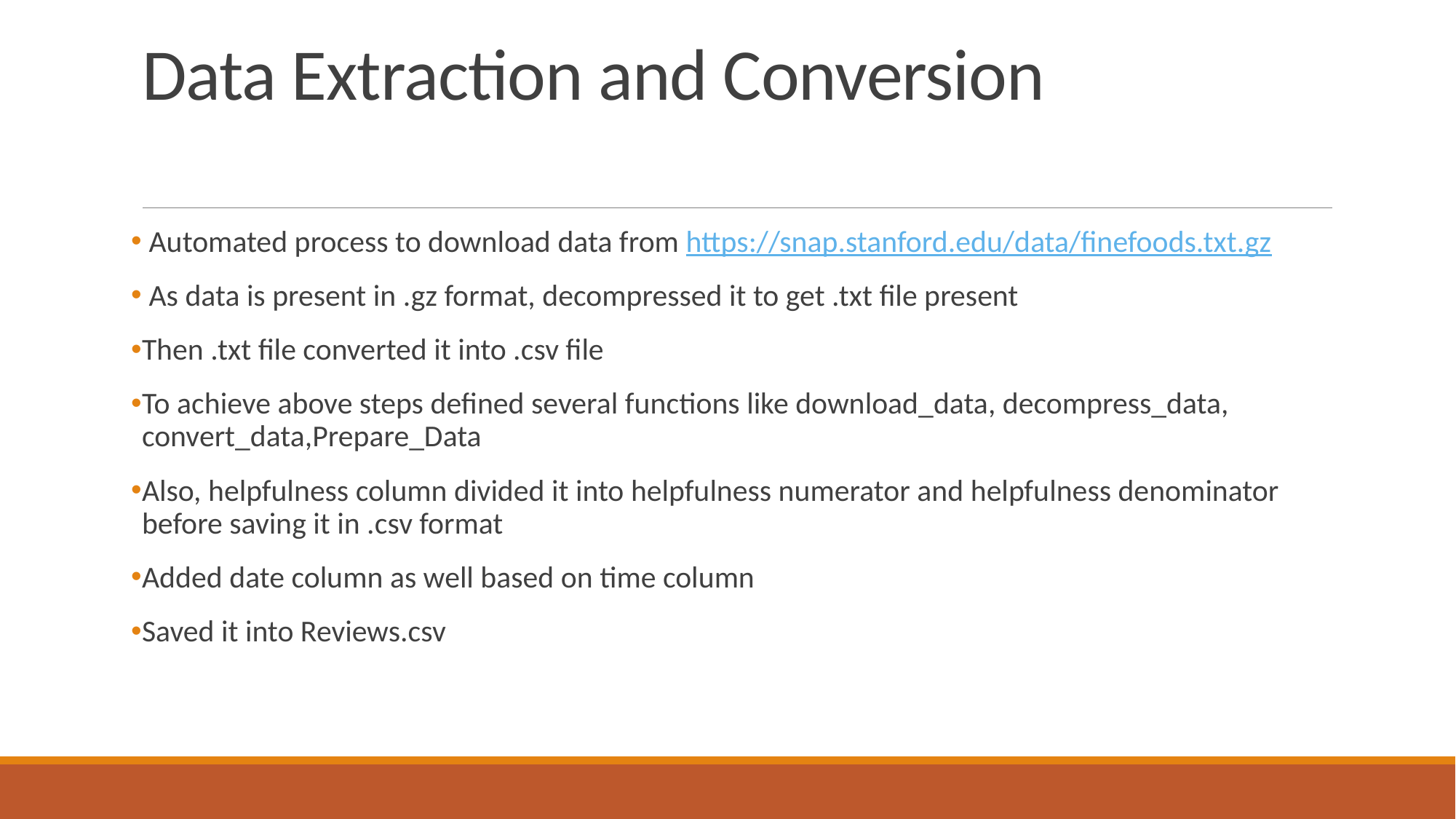

# Data Extraction and Conversion
 Automated process to download data from https://snap.stanford.edu/data/finefoods.txt.gz
 As data is present in .gz format, decompressed it to get .txt file present
Then .txt file converted it into .csv file
To achieve above steps defined several functions like download_data, decompress_data, convert_data,Prepare_Data
Also, helpfulness column divided it into helpfulness numerator and helpfulness denominator before saving it in .csv format
Added date column as well based on time column
Saved it into Reviews.csv